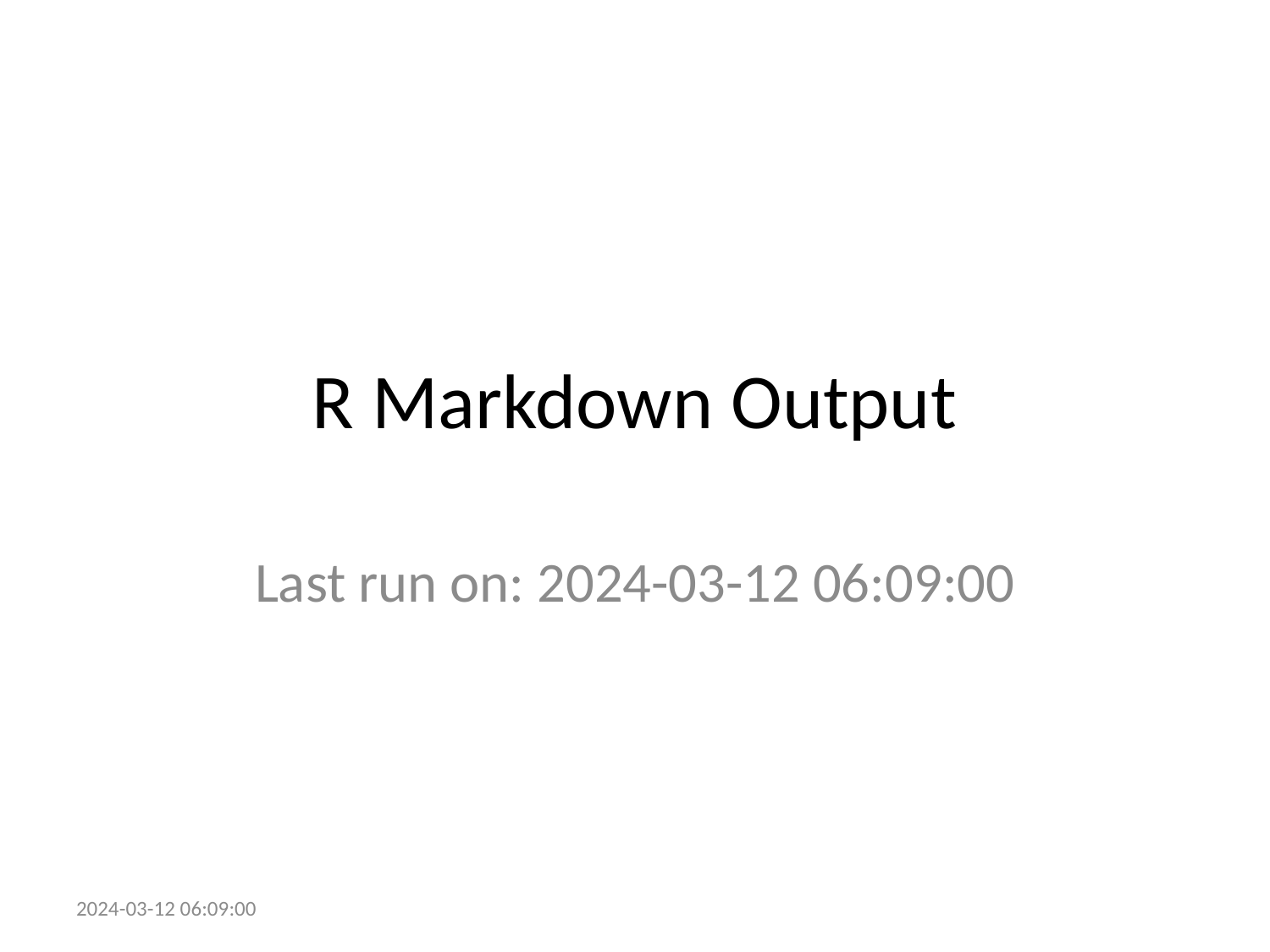

# R Markdown Output
Last run on: 2024-03-12 06:09:00
2024-03-12 06:09:00